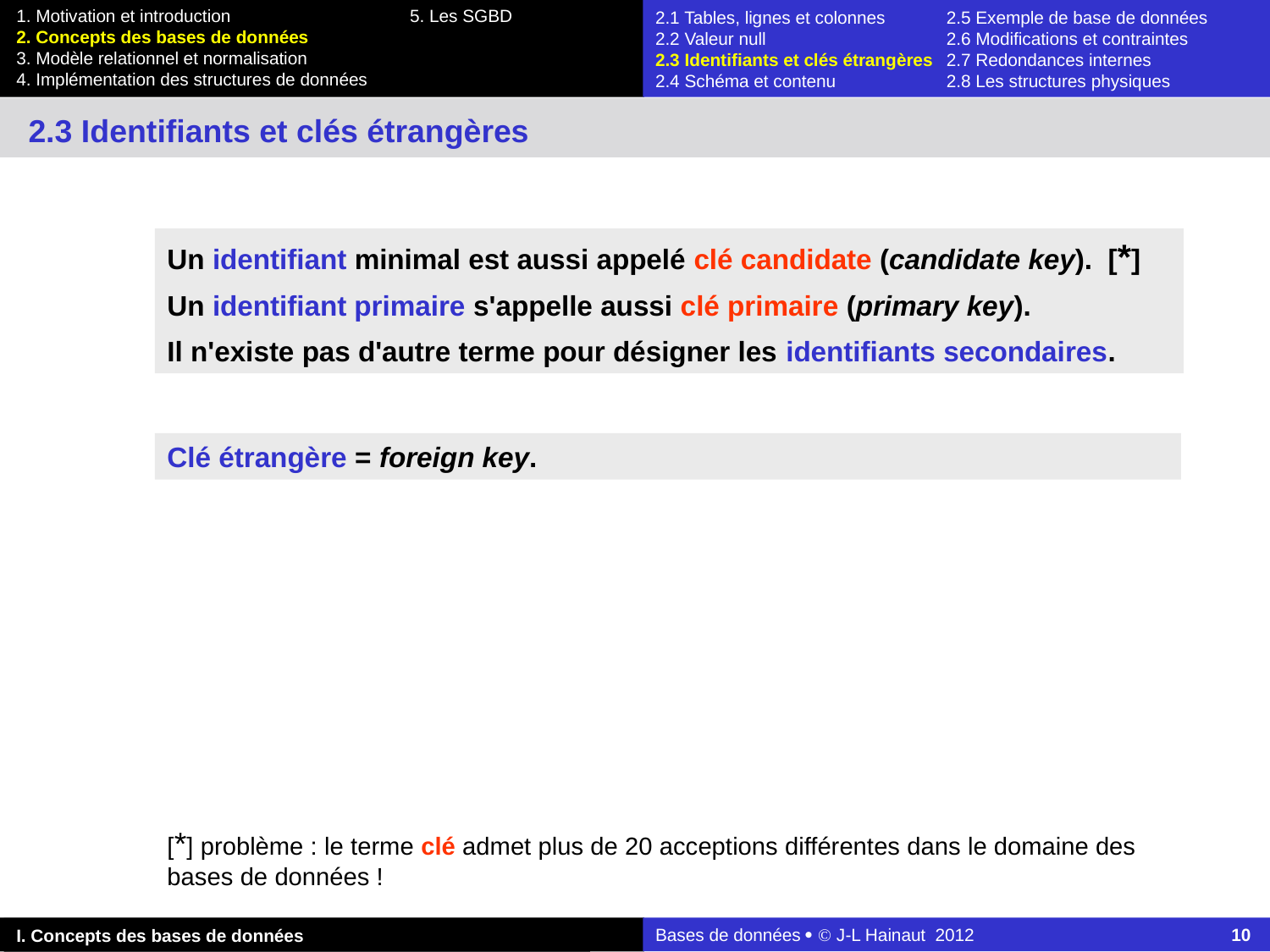

2.1 Tables, lignes et colonnes	2.5 Exemple de base de données
2.2 Valeur null	2.6 Modifications et contraintes
2.3 Identifiants et clés étrangères	2.7 Redondances internes
2.4 Schéma et contenu	2.8 Les structures physiques

2.3 Identifiants et clés étrangères
Un identifiant minimal est aussi appelé clé candidate (candidate key).  [*]
Un identifiant primaire s'appelle aussi clé primaire (primary key).
Il n'existe pas d'autre terme pour désigner les identifiants secondaires.
Clé étrangère = foreign key.
[*] problème : le terme clé admet plus de 20 acceptions différentes dans le domaine des bases de données !